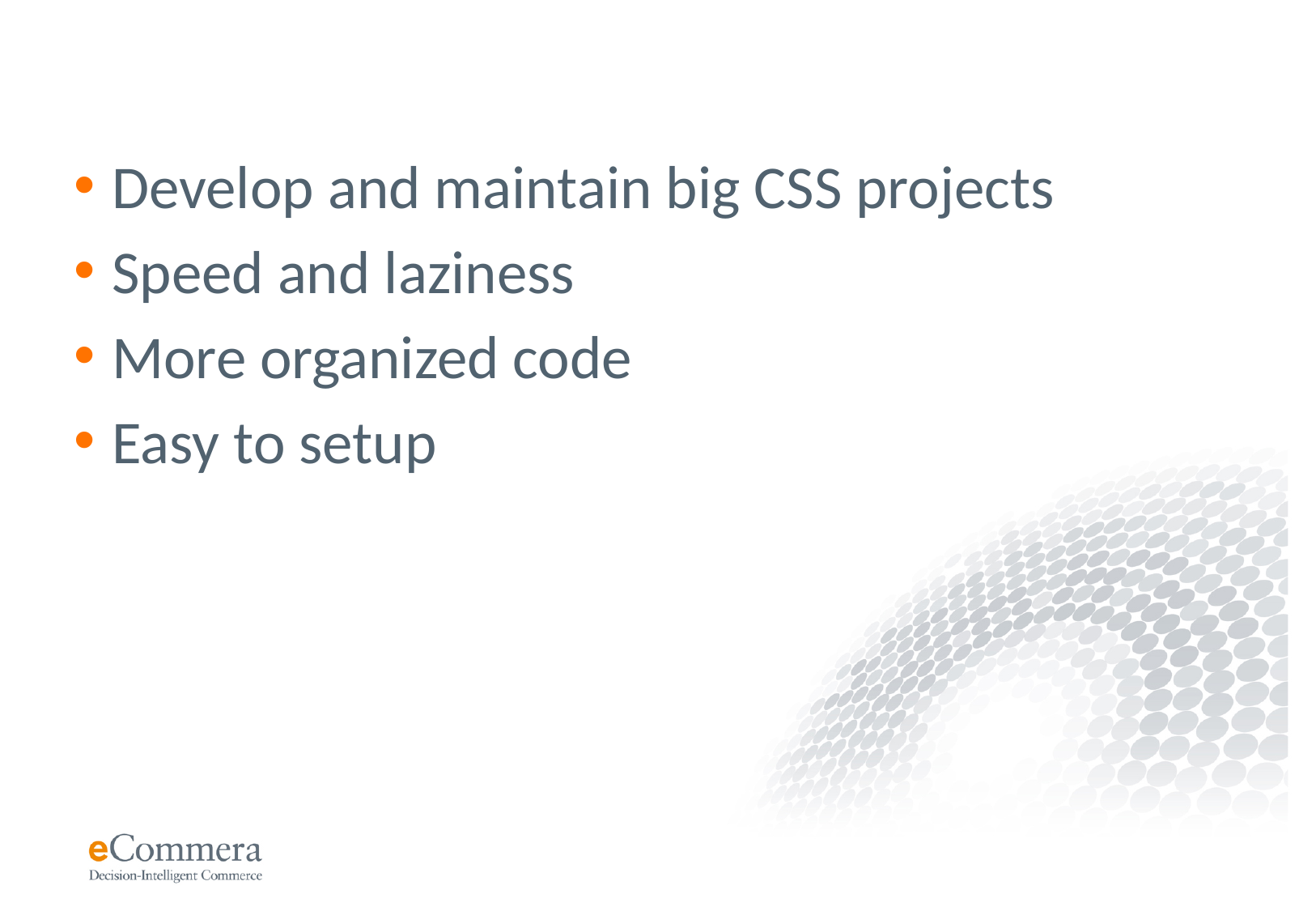

Develop and maintain big CSS projects
Speed and laziness
More organized code
Easy to setup